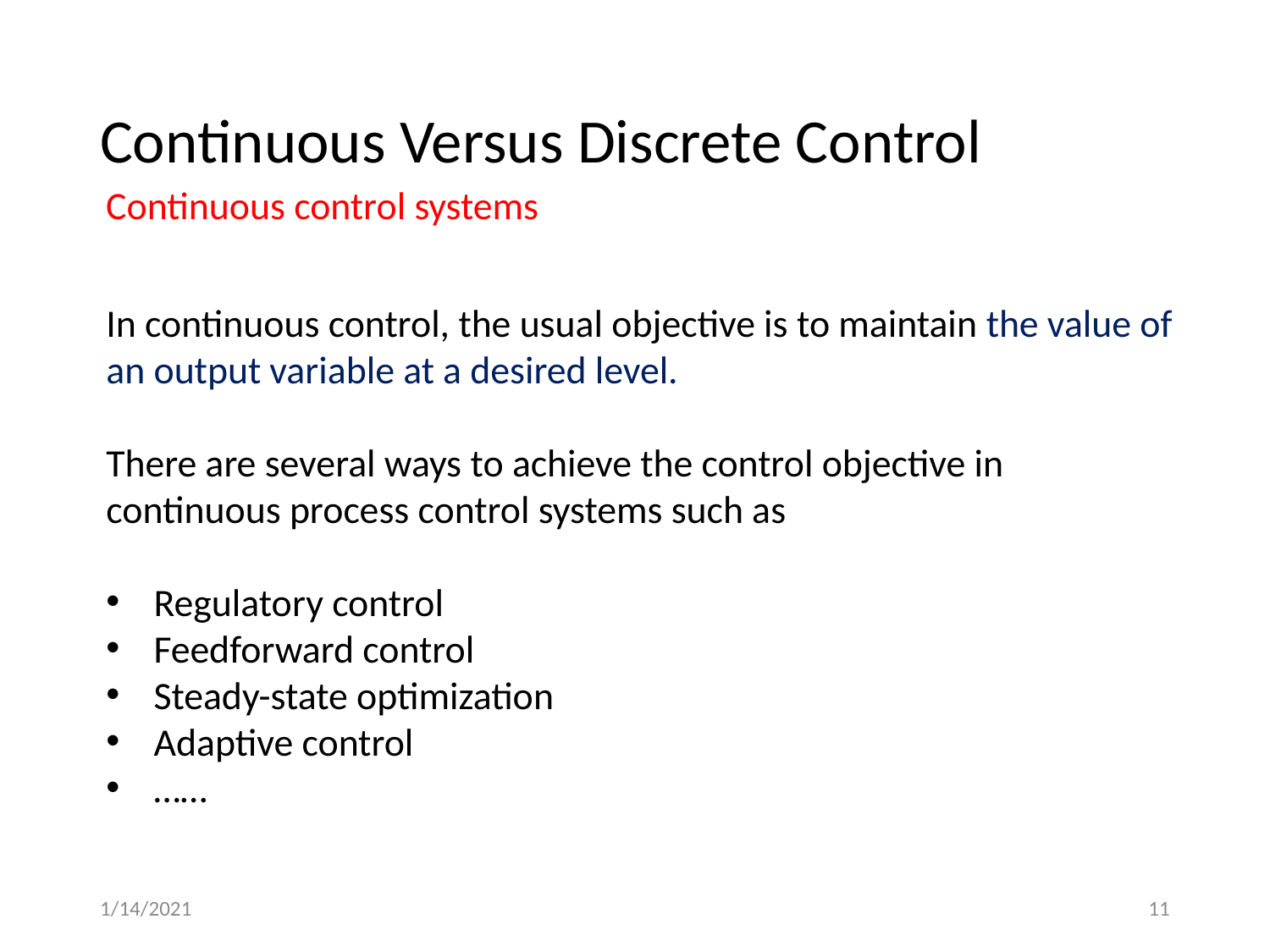

# Continuous Versus Discrete Control
Continuous control systems
In continuous control, the usual objective is to maintain the value of an output variable at a desired level.

There are several ways to achieve the control objective in continuous process control systems such as
Regulatory control
Feedforward control
Steady-state optimization
Adaptive control
……
1/14/2021
11